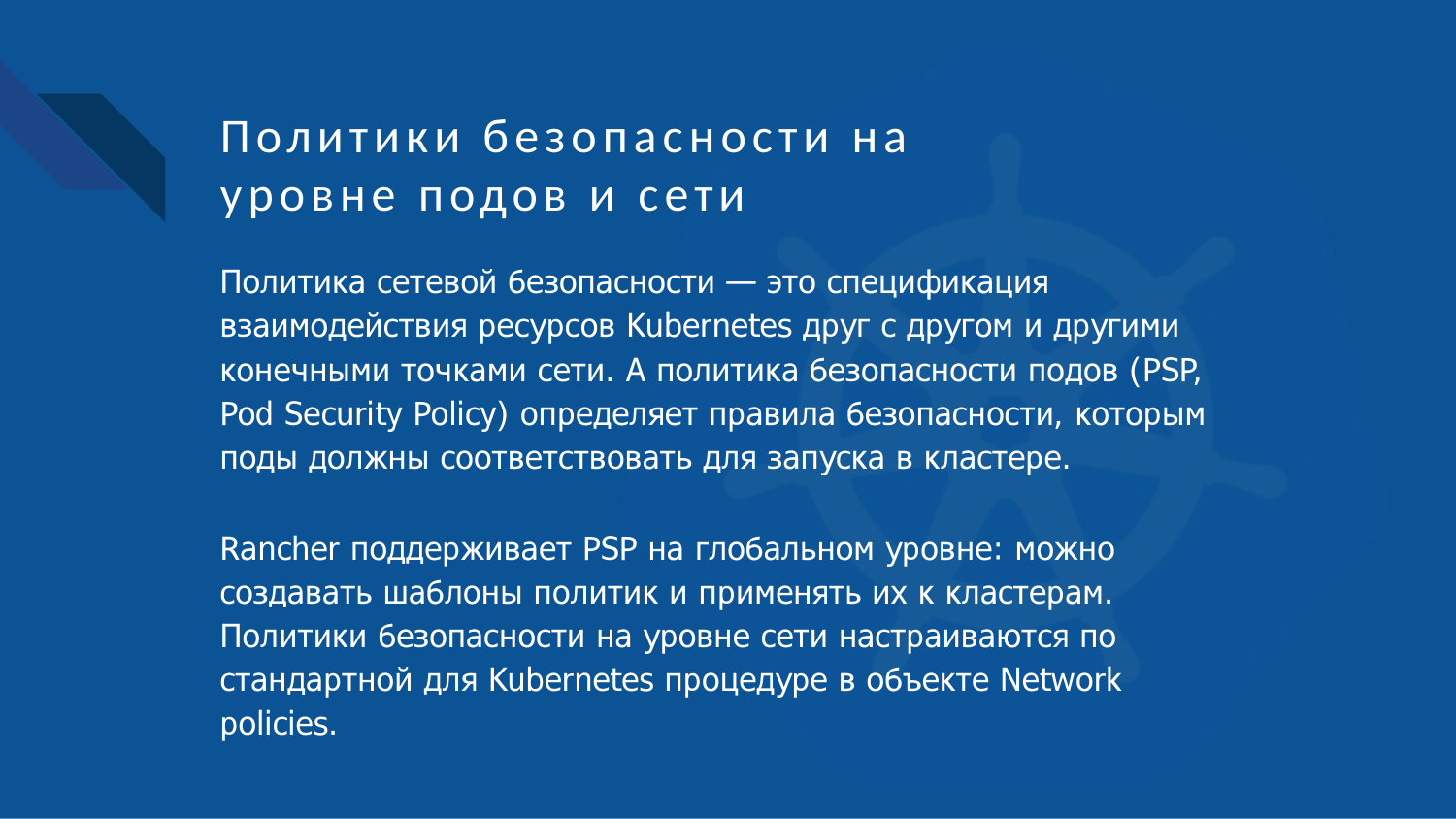

# Политики безопасности на уровне подов и сети
Политика сетевой безопасности — это спецификация взаимодействия ресурсов Kubernetes друг с другом и другими конечными точками сети. А политика безопасности подов (PSP, Pod Security Policy) определяет правила безопасности, которым поды должны соответствовать для запуска в кластере.

Rancher поддерживает PSP на глобальном уровне: можно создавать шаблоны политик и применять их к кластерам. Политики безопасности на уровне сети настраиваются по стандартной для Kubernetes процедуре в объекте Network policies.